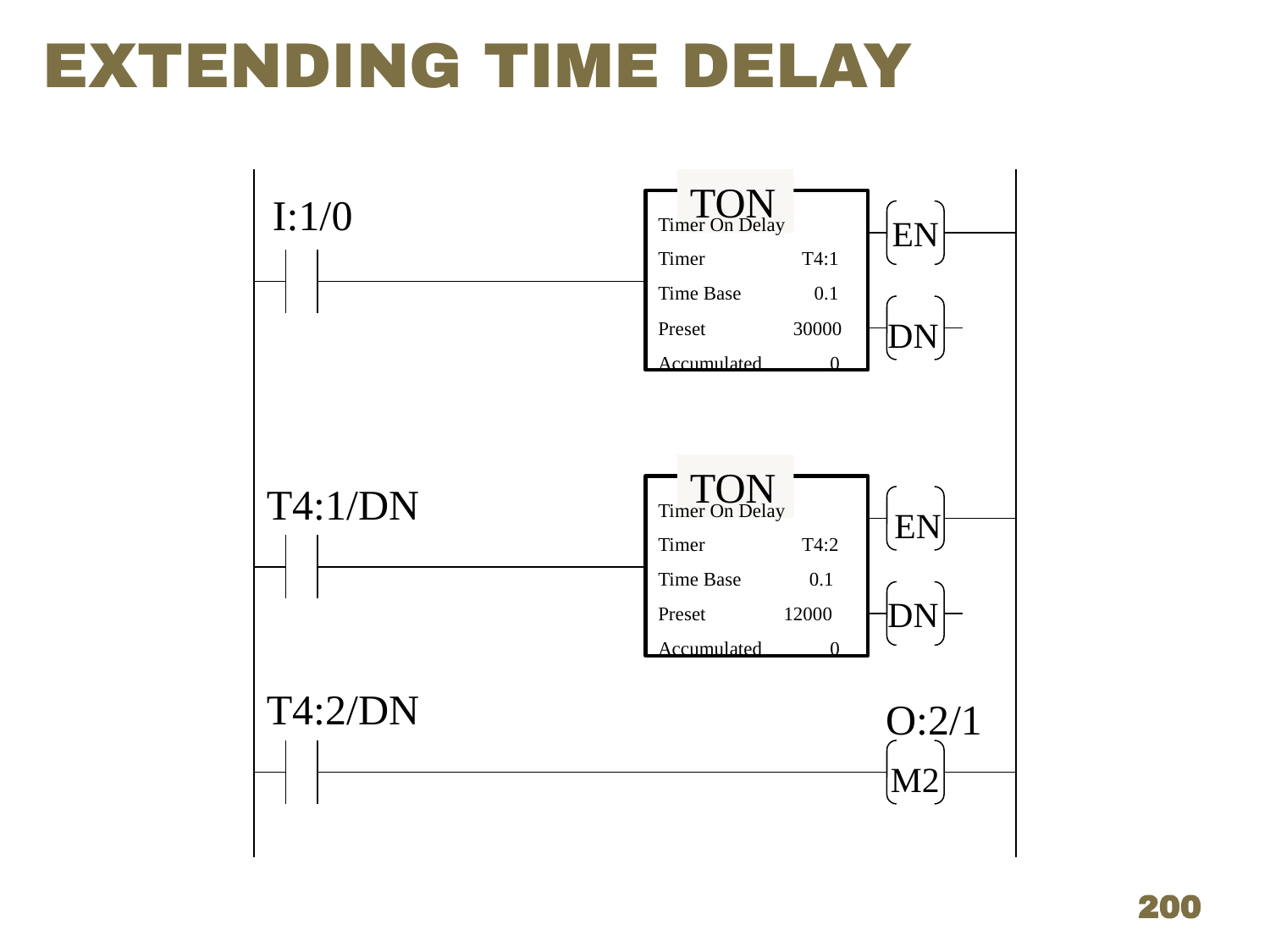

# EXTENDING TIME DELAY
TON
I:1/0

EN
Timer On Delay
Timer                    T4:1
Time Base               0.1
Preset                  30000
Accumulated              0

DN
TON
T4:1/DN

Timer On Delay
EN
Timer                    T4:2
Time Base              0.1
Preset                12000
Accumulated              0

DN
T4:2/DN
O:2/1

M2
200